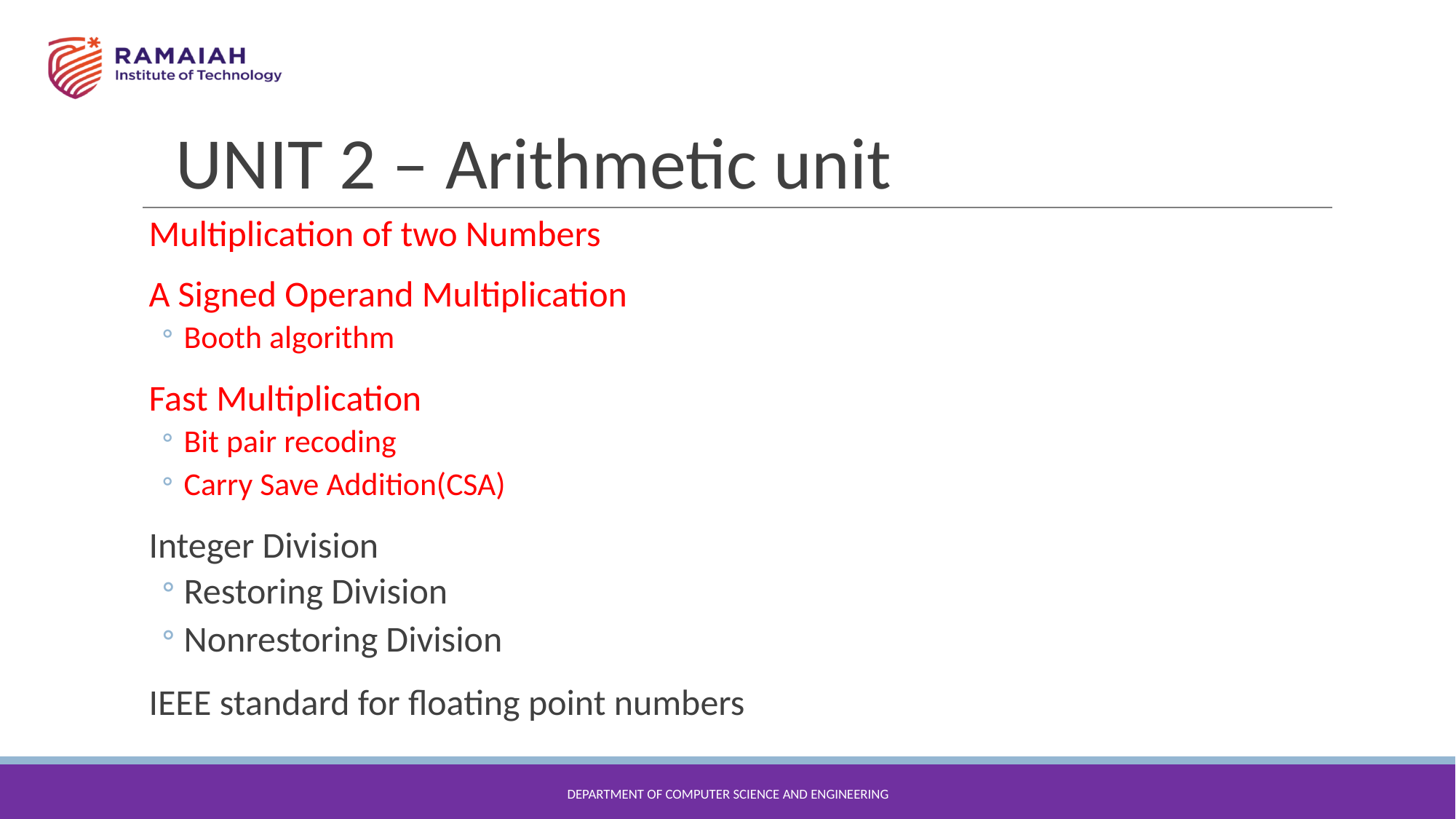

# UNIT 2 – Arithmetic unit
Multiplication of two Numbers
A Signed Operand Multiplication
Booth algorithm
Fast Multiplication
Bit pair recoding
Carry Save Addition(CSA)
Integer Division
Restoring Division
Nonrestoring Division
IEEE standard for floating point numbers
DEPARTMENT OF COMPUTER SCIENCE AND ENGINEERING